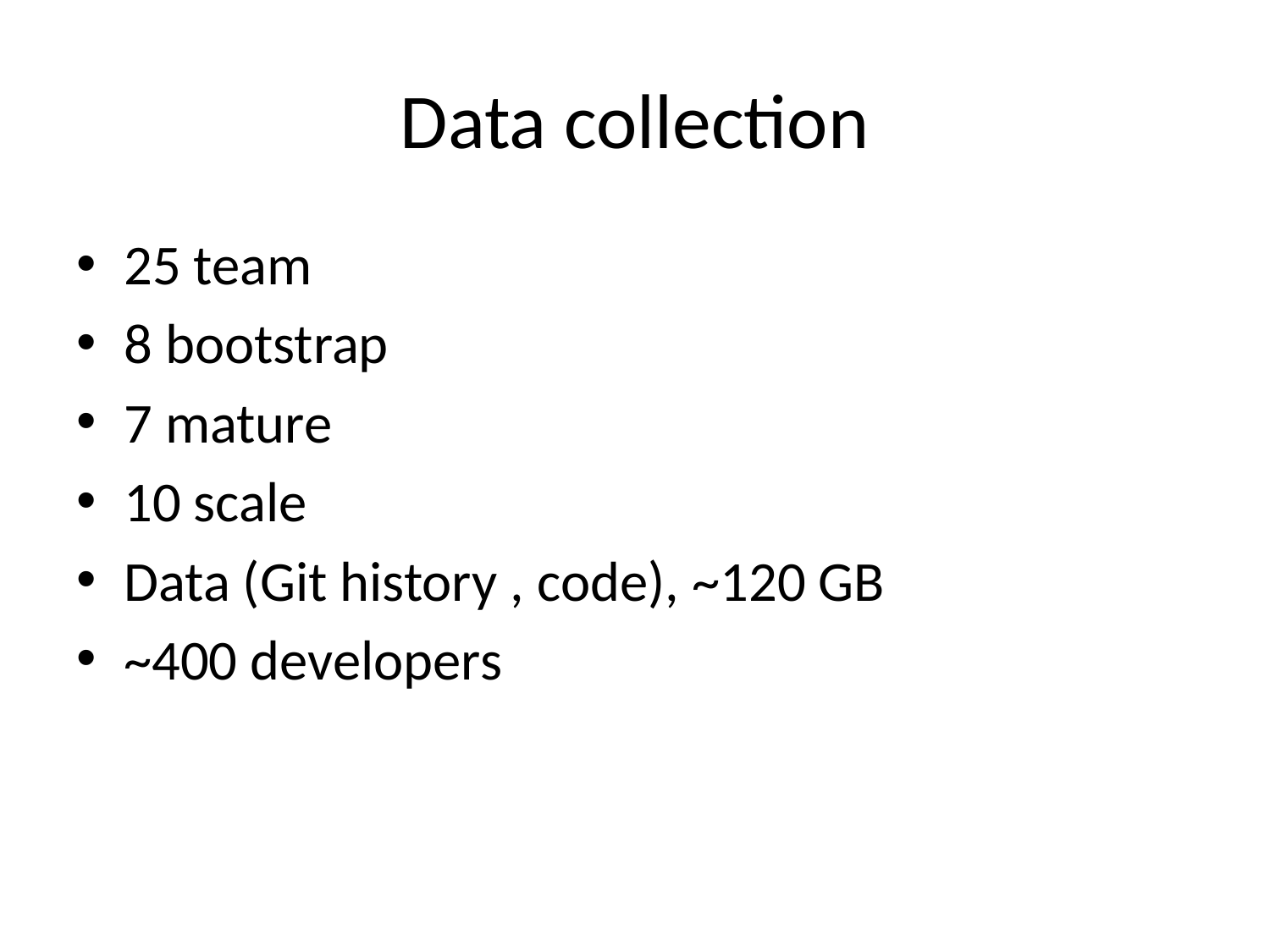

# Data collection
25 team
8 bootstrap
7 mature
10 scale
Data (Git history , code), ~120 GB
~400 developers